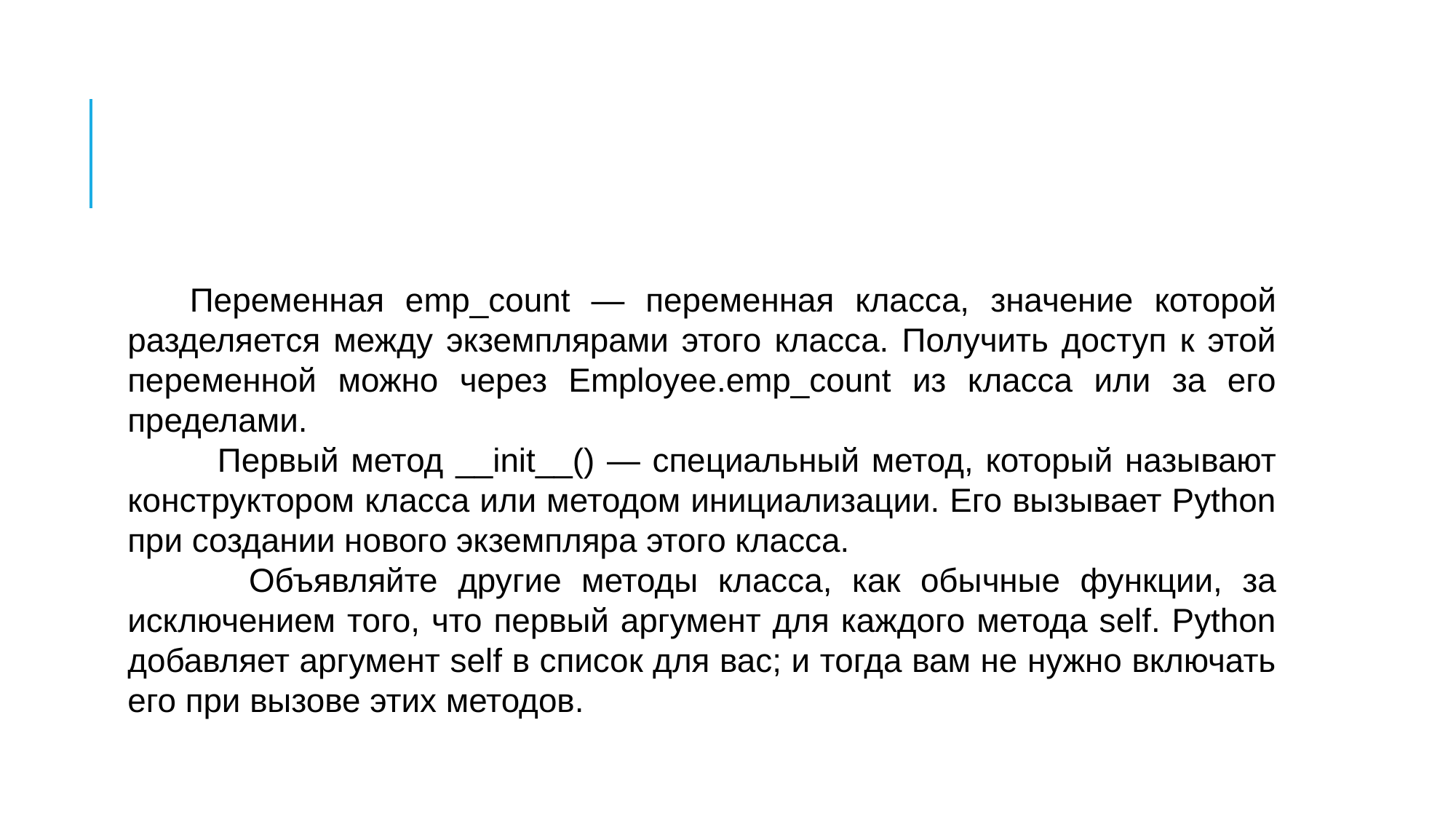

#
 Переменная emp_count — переменная класса, значение которой разделяется между экземплярами этого класса. Получить доступ к этой переменной можно через Employee.emp_count из класса или за его пределами.
    Первый метод __init__() — специальный метод, который называют конструктором класса или методом инициализации. Его вызывает Python при создании нового экземпляра этого класса.
    Объявляйте другие методы класса, как обычные функции, за исключением того, что первый аргумент для каждого метода self. Python добавляет аргумент self в список для вас; и тогда вам не нужно включать его при вызове этих методов.